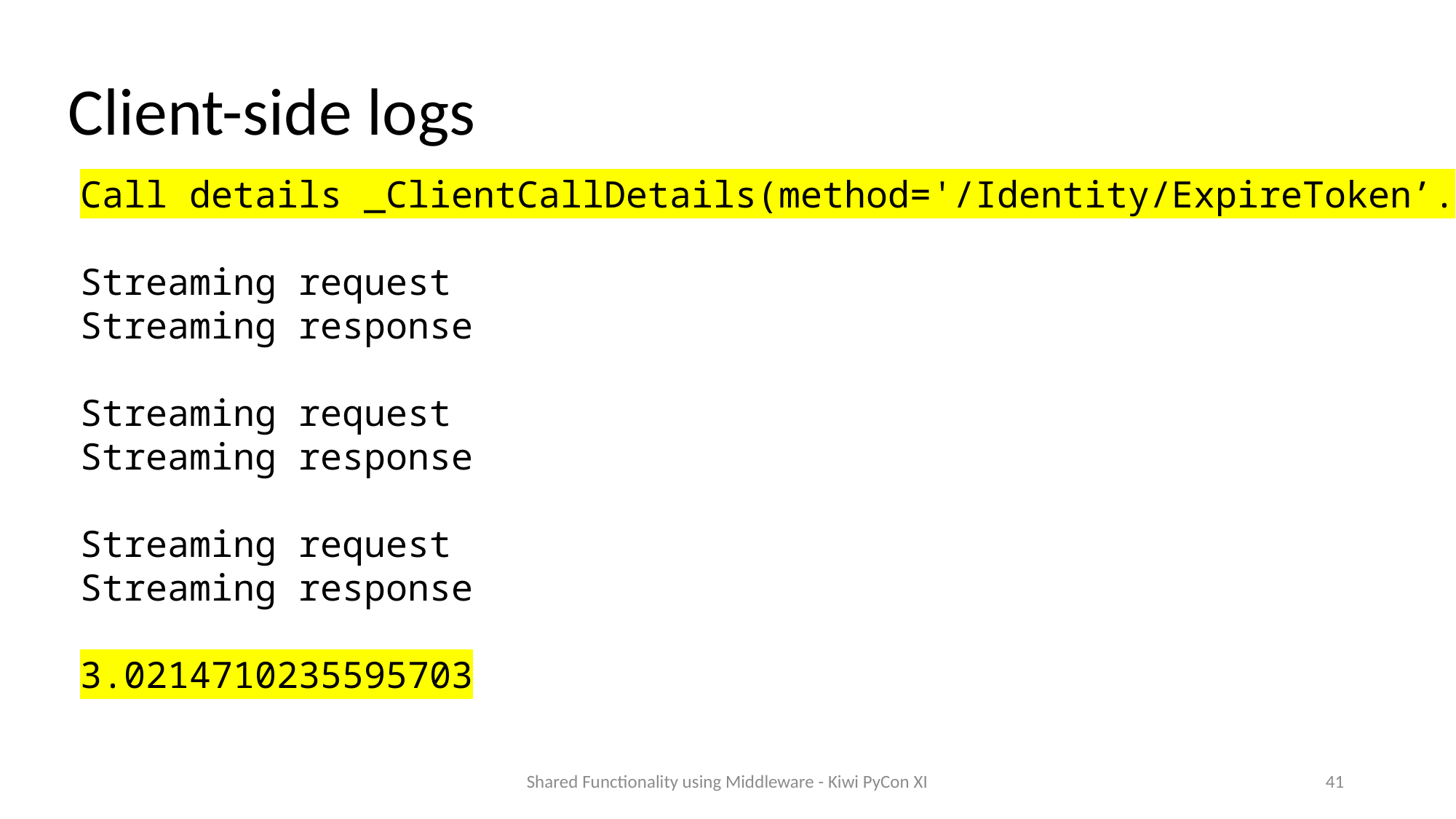

# Client-side logs
Call details _ClientCallDetails(method='/Identity/ExpireToken’..)

Streaming request
Streaming response

Streaming request
Streaming response

Streaming request
Streaming response

3.0214710235595703
Shared Functionality using Middleware - Kiwi PyCon XI
41